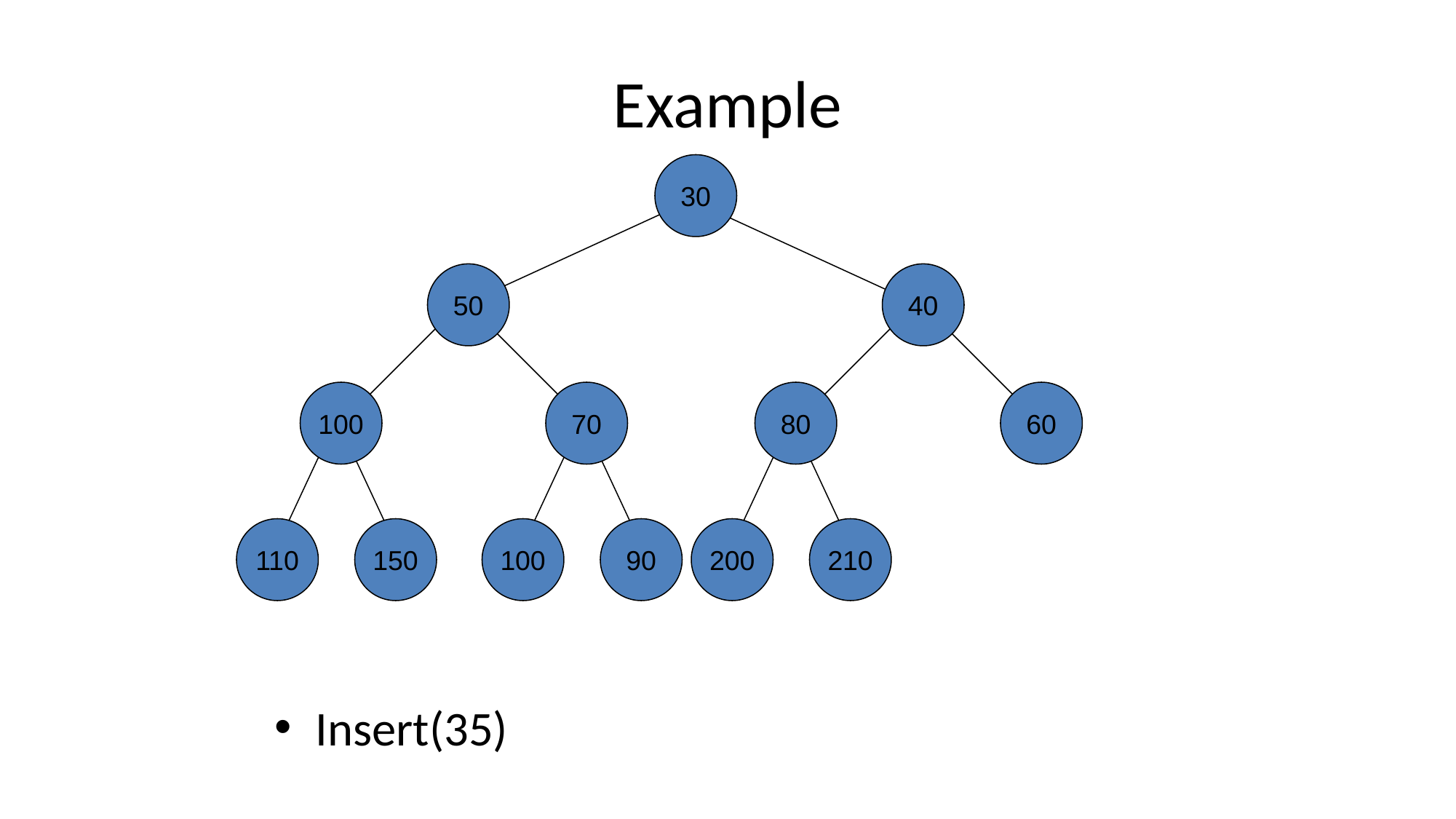

# Example
30

50
40

100
70
80
60

110
150
100
90
200
210
Insert(35)